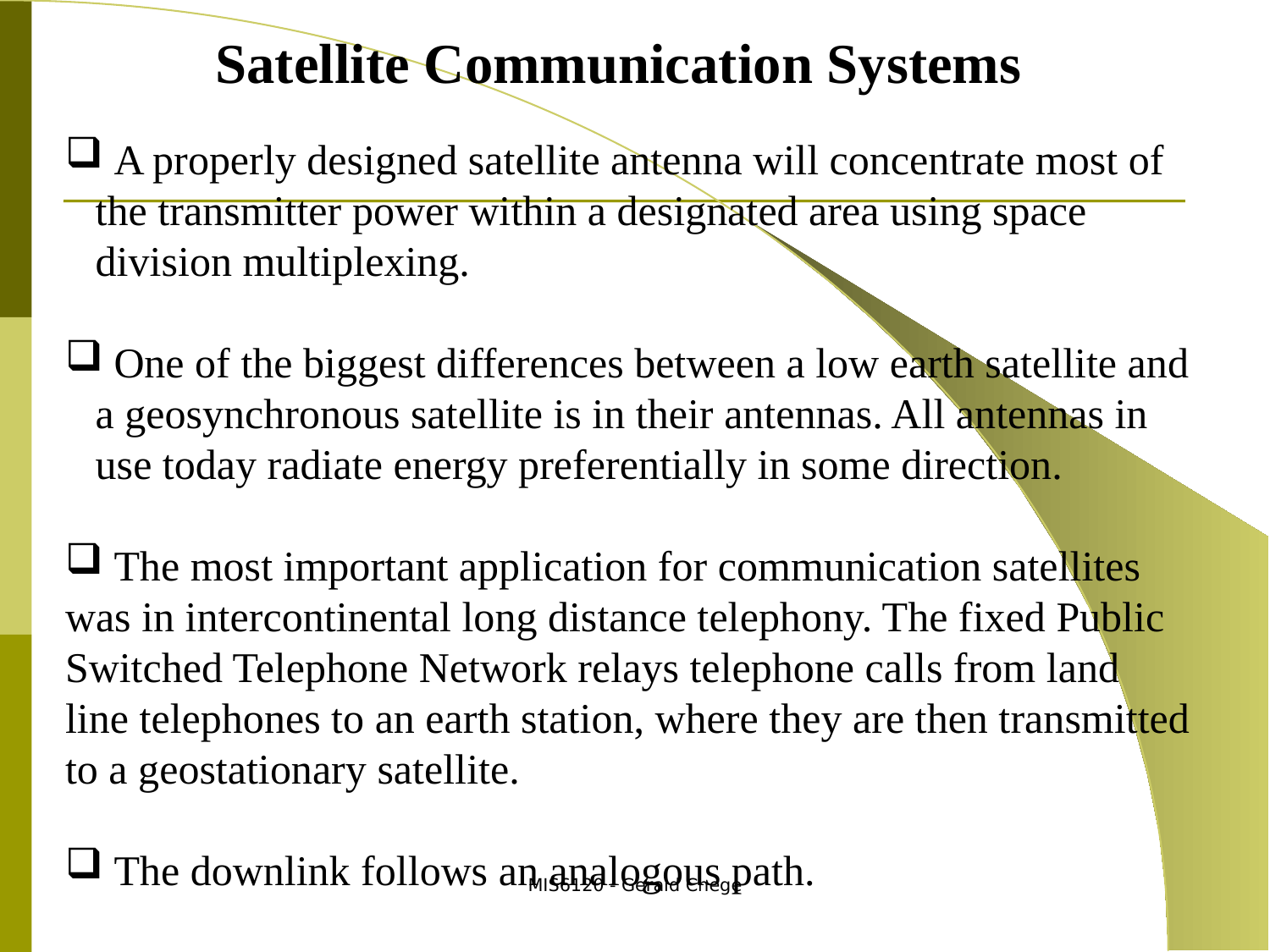

Satellite Communication Systems
 A properly designed satellite antenna will concentrate most of the transmitter power within a designated area using space division multiplexing.

 One of the biggest differences between a low earth satellite and a geosynchronous satellite is in their antennas. All antennas in use today radiate energy preferentially in some direction.

 The most important application for communication satellites
was in intercontinental long distance telephony. The fixed Public Switched Telephone Network relays telephone calls from land line telephones to an earth station, where they are then transmitted to a geostationary satellite.

 The downlink follows an analogous path.
MIS6120 - Gerald Chege